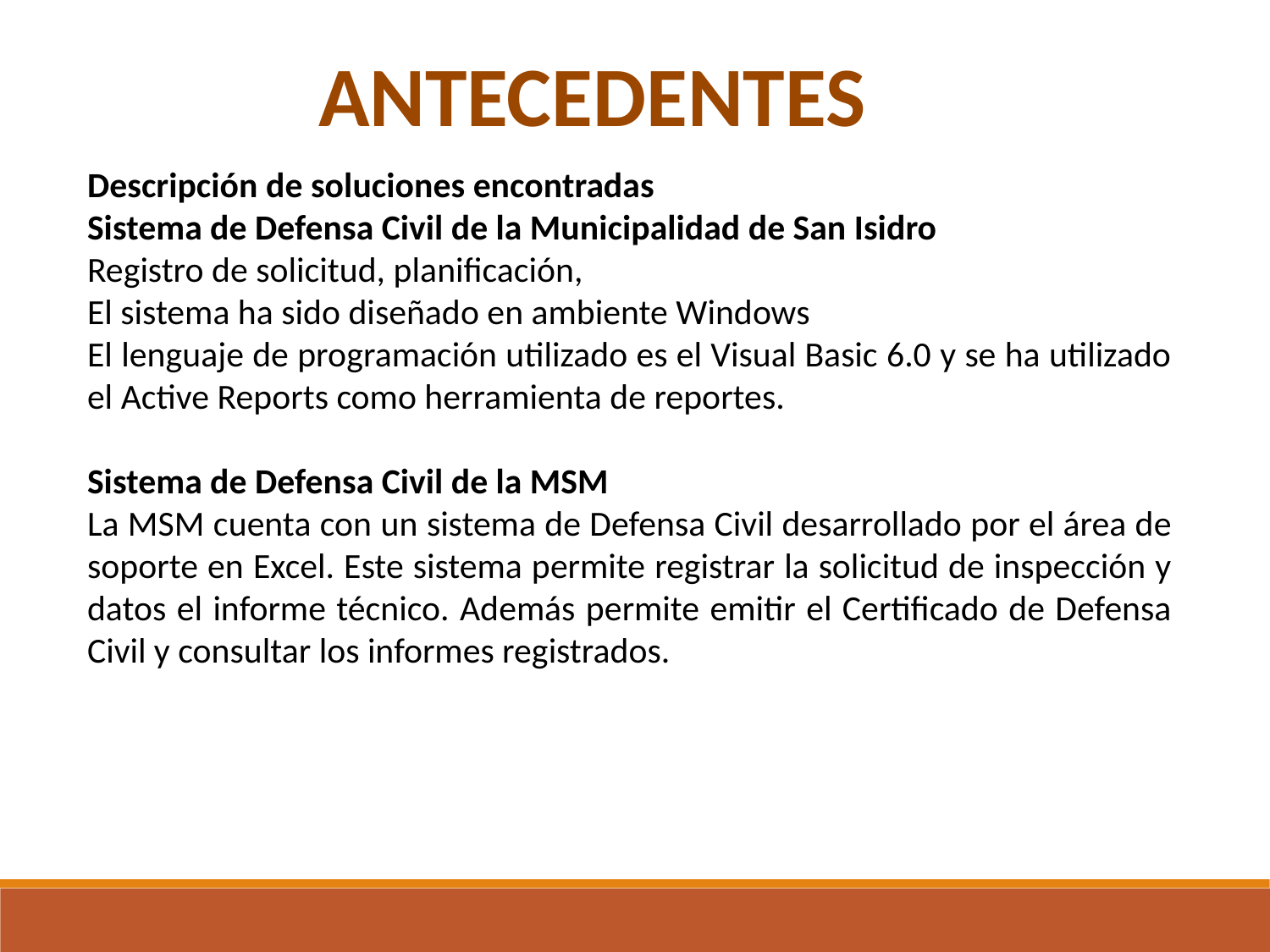

ANTECEDENTES
Descripción de soluciones encontradas
Sistema de Defensa Civil de la Municipalidad de San Isidro
Registro de solicitud, planificación,
El sistema ha sido diseñado en ambiente Windows
El lenguaje de programación utilizado es el Visual Basic 6.0 y se ha utilizado el Active Reports como herramienta de reportes.

Sistema de Defensa Civil de la MSM
La MSM cuenta con un sistema de Defensa Civil desarrollado por el área de soporte en Excel. Este sistema permite registrar la solicitud de inspección y datos el informe técnico. Además permite emitir el Certificado de Defensa Civil y consultar los informes registrados.